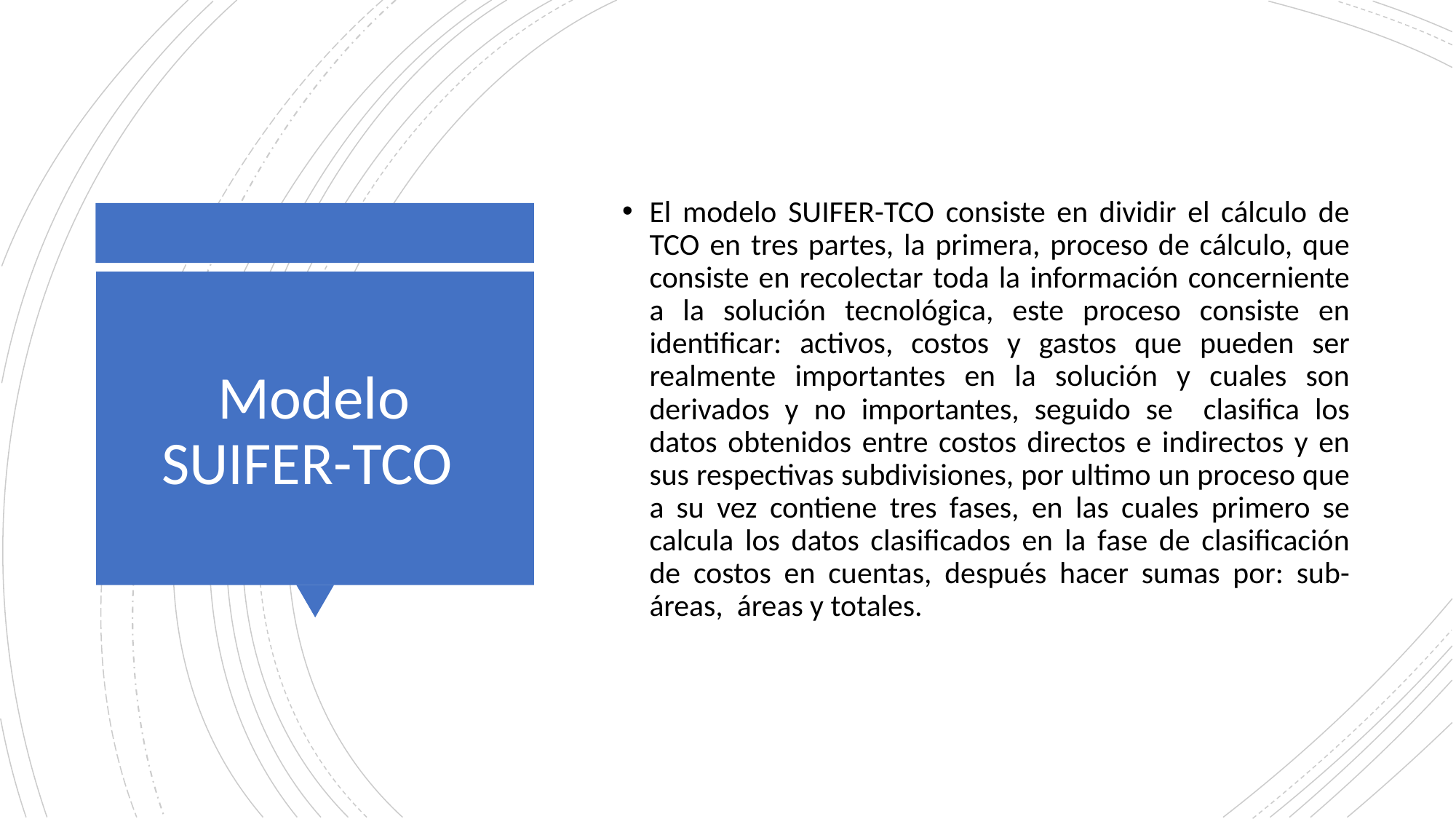

El modelo SUIFER-TCO consiste en dividir el cálculo de TCO en tres partes, la primera, proceso de cálculo, que consiste en recolectar toda la información concerniente a la solución tecnológica, este proceso consiste en identificar: activos, costos y gastos que pueden ser realmente importantes en la solución y cuales son derivados y no importantes, seguido se  clasifica los datos obtenidos entre costos directos e indirectos y en sus respectivas subdivisiones, por ultimo un proceso que a su vez contiene tres fases, en las cuales primero se calcula los datos clasificados en la fase de clasificación de costos en cuentas, después hacer sumas por: sub-áreas,  áreas y totales.

# Modelo SUIFER-TCO